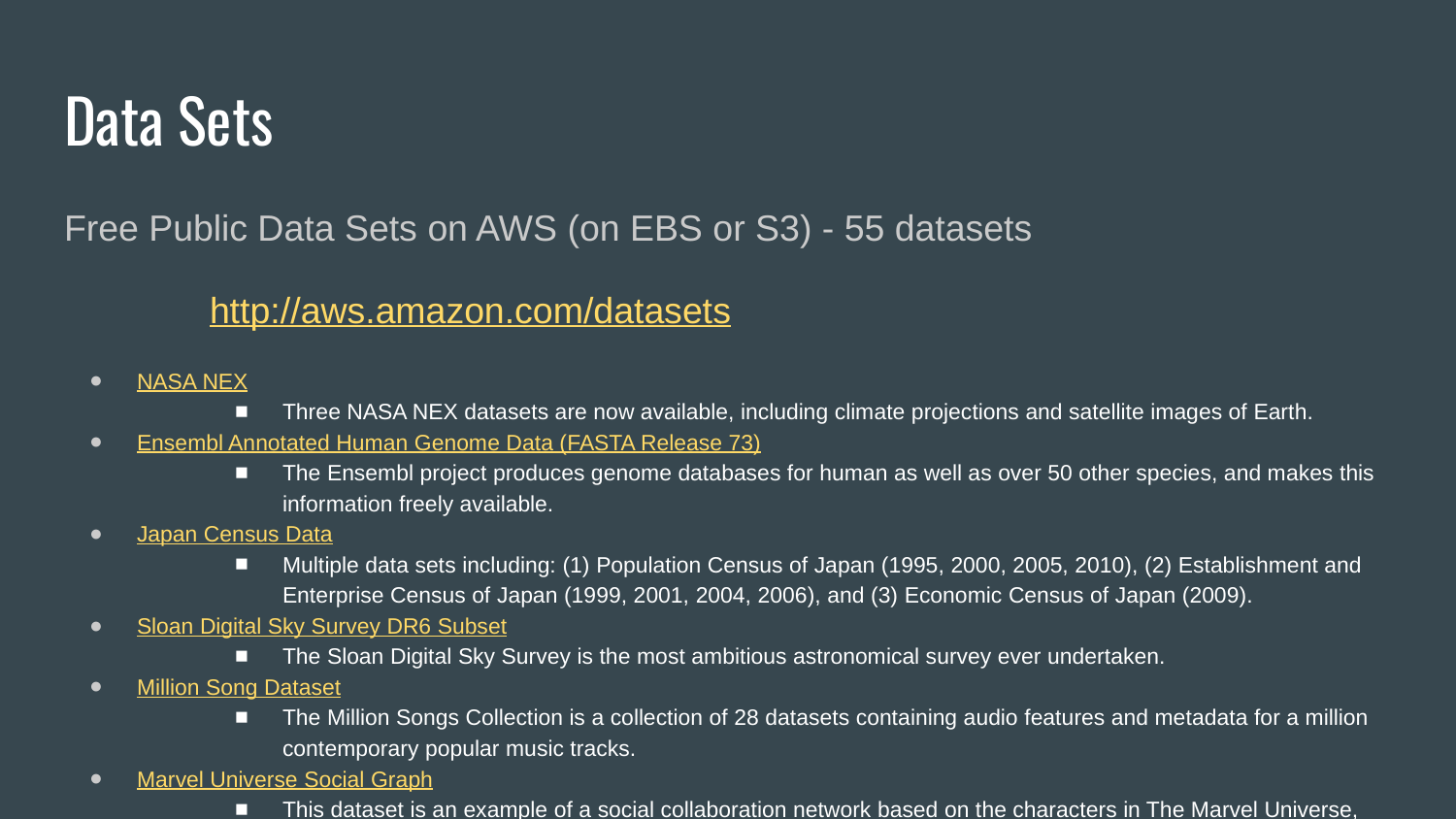

# Data Sets
Free Public Data Sets on AWS (on EBS or S3) - 55 datasets
	http://aws.amazon.com/datasets
NASA NEX
Three NASA NEX datasets are now available, including climate projections and satellite images of Earth.
Ensembl Annotated Human Genome Data (FASTA Release 73)
The Ensembl project produces genome databases for human as well as over 50 other species, and makes this information freely available.
Japan Census Data
Multiple data sets including: (1) Population Census of Japan (1995, 2000, 2005, 2010), (2) Establishment and Enterprise Census of Japan (1999, 2001, 2004, 2006), and (3) Economic Census of Japan (2009).
Sloan Digital Sky Survey DR6 Subset
The Sloan Digital Sky Survey is the most ambitious astronomical survey ever undertaken.
Million Song Dataset
The Million Songs Collection is a collection of 28 datasets containing audio features and metadata for a million contemporary popular music tracks.
Marvel Universe Social Graph
This dataset is an example of a social collaboration network based on the characters in The Marvel Universe, that is, the artificial world that takes place in the universe of the Marvel comic books.